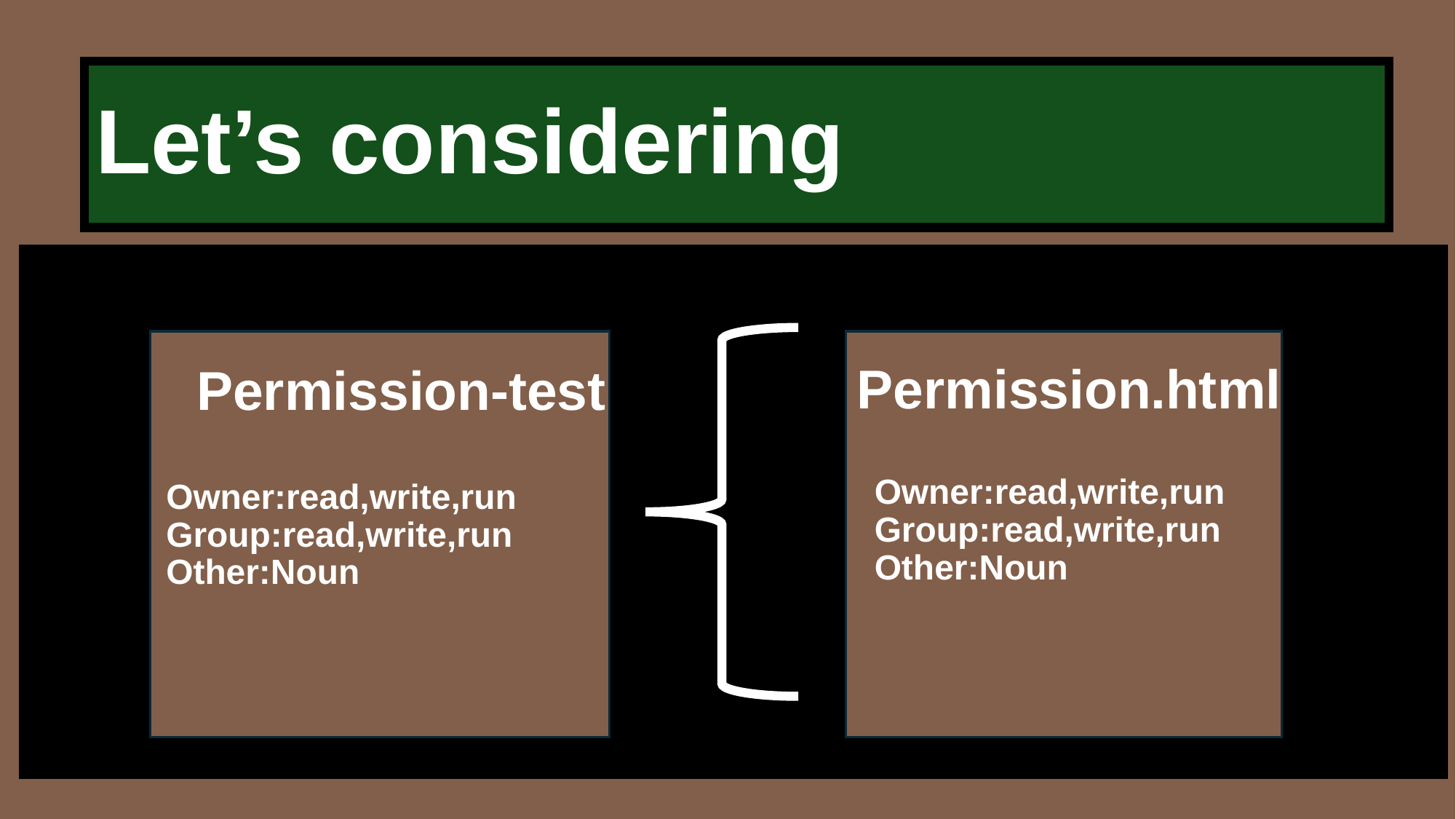

# Let’s considering

Permission.html
Permission-test

Owner:read,write,run
Group:read,write,run
Other:Noun
Owner:read,write,run
Group:read,write,run
Other:Noun